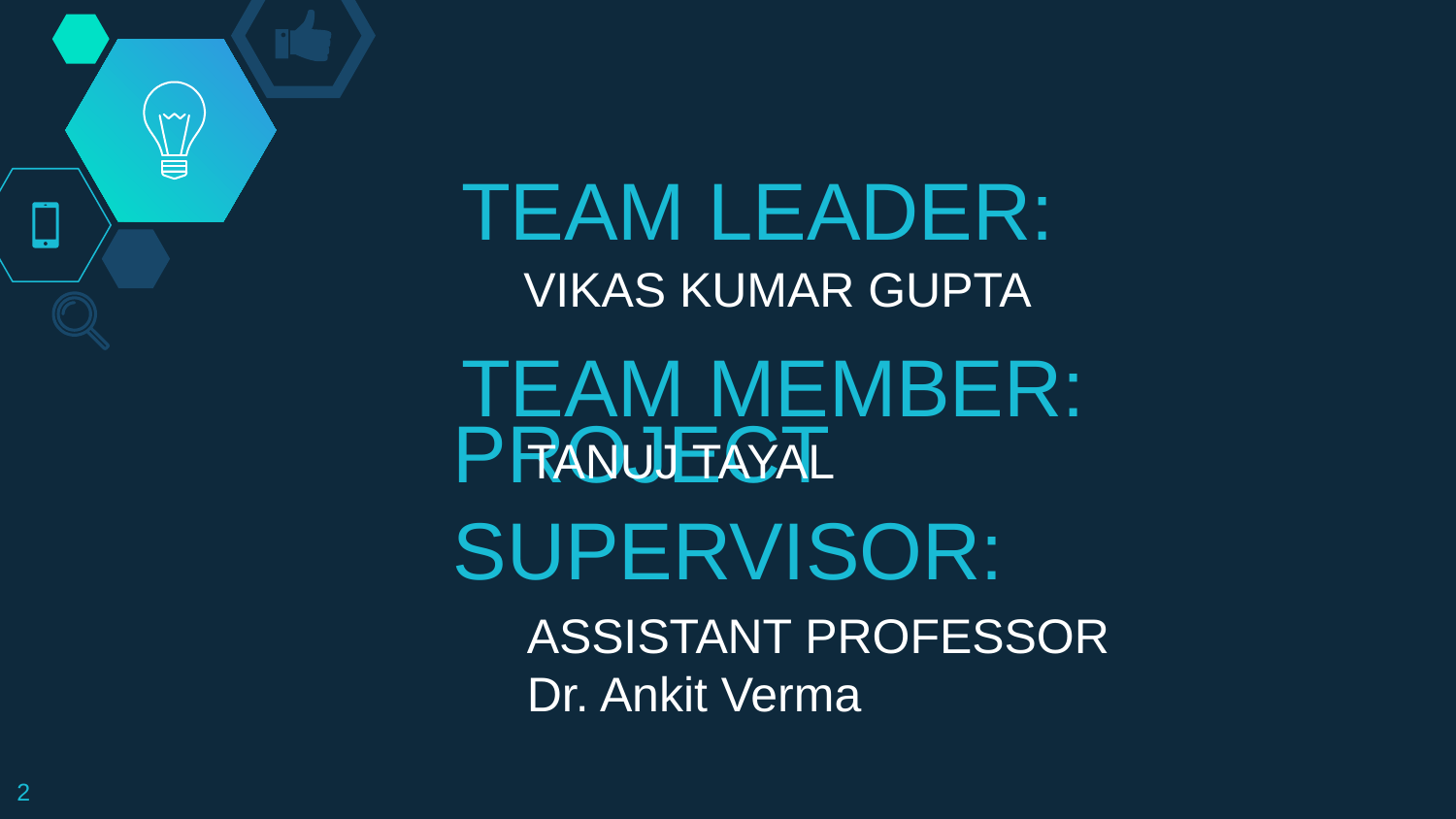

# TEAM LEADER:
VIKAS KUMAR GUPTA
TEAM MEMBER:
TANUJ TAYAL
PROJECT SUPERVISOR:
ASSISTANT PROFESSOR
Dr. Ankit Verma
2